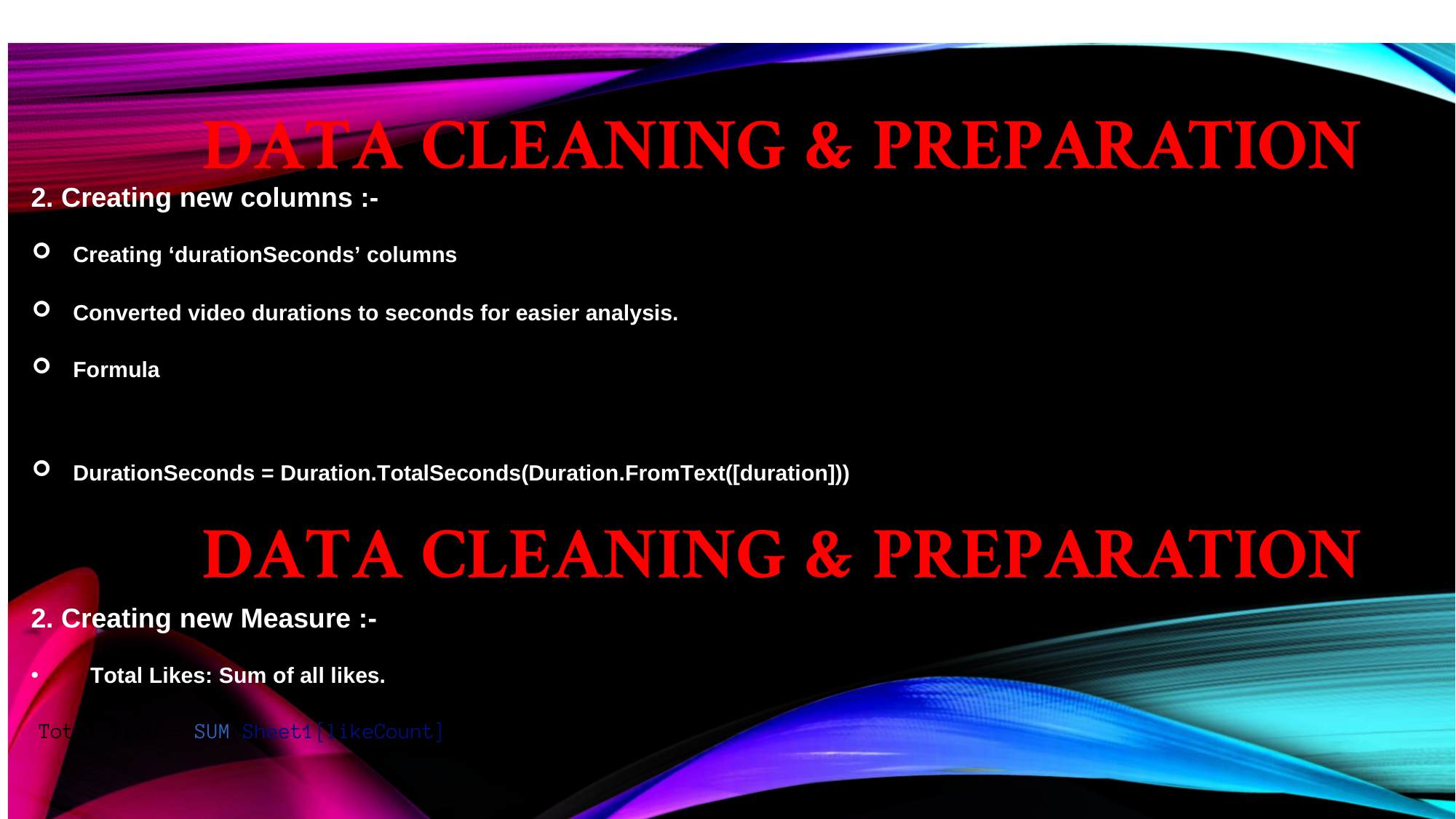

# DATA CLEANING & PREPARATION
2. Creating new columns :-

Creating ‘durationSeconds’ columns

Converted video durations to seconds for easier analysis.

Formula
DurationSeconds = Duration.TotalSeconds(Duration.FromText([duration]))

DATA CLEANING & PREPARATION
2. Creating new Measure :-

Total Likes: Sum of all likes.

Total  like  =  SUM(Sheet1[likeCount]